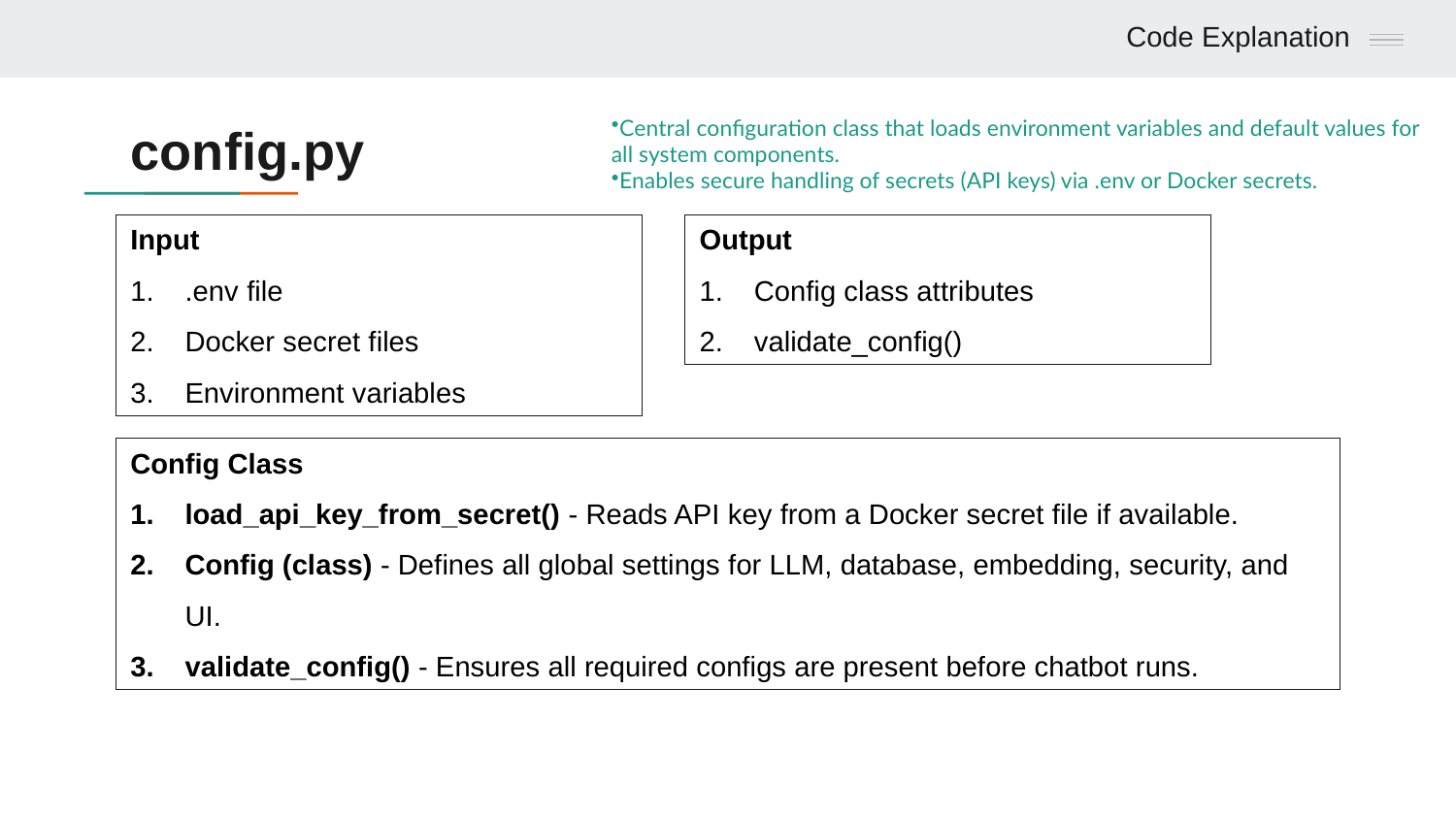

Code Explanation

# config.py
Central configuration class that loads environment variables and default values for all system components.
Enables secure handling of secrets (API keys) via .env or Docker secrets.
Input
.env file
Docker secret files
Environment variables
Output
Config class attributes
validate_config()
Config Class
load_api_key_from_secret() - Reads API key from a Docker secret file if available.
Config (class) - Defines all global settings for LLM, database, embedding, security, and UI.
validate_config() - Ensures all required configs are present before chatbot runs.